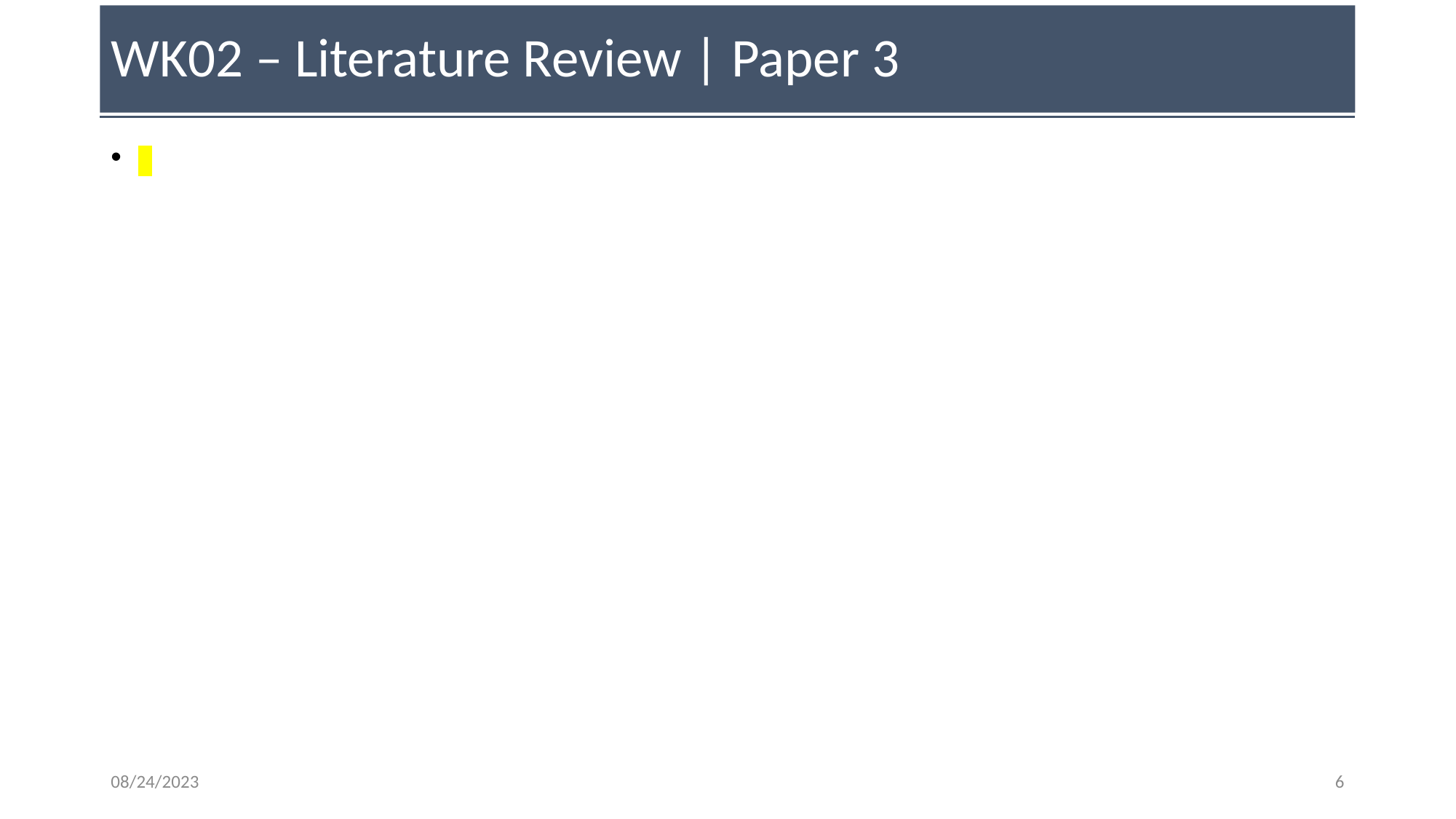

# WK02 – Literature Review | Paper 3

08/24/2023
6